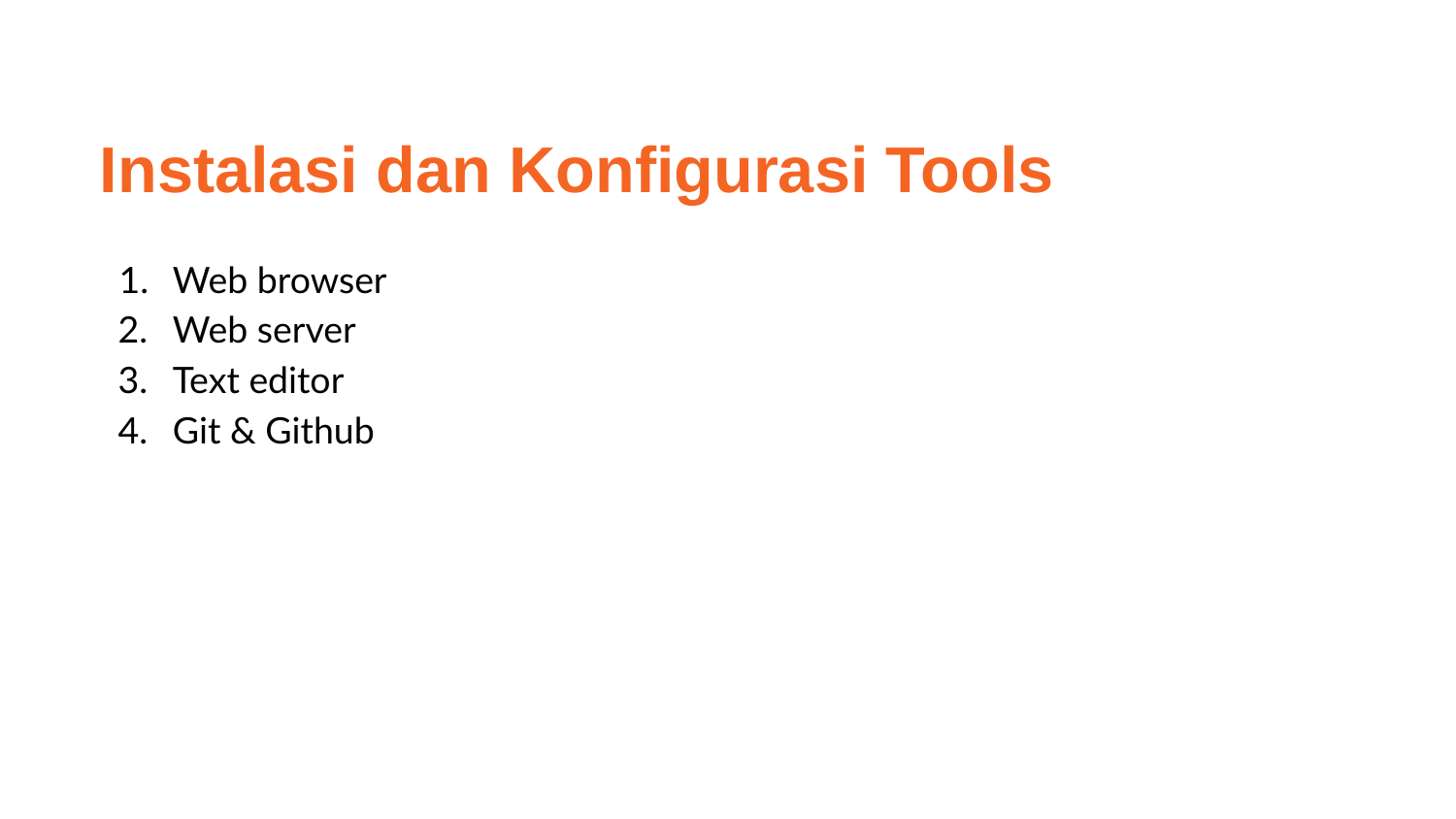

Instalasi dan Konfigurasi Tools
Web browser
Web server
Text editor
Git & Github